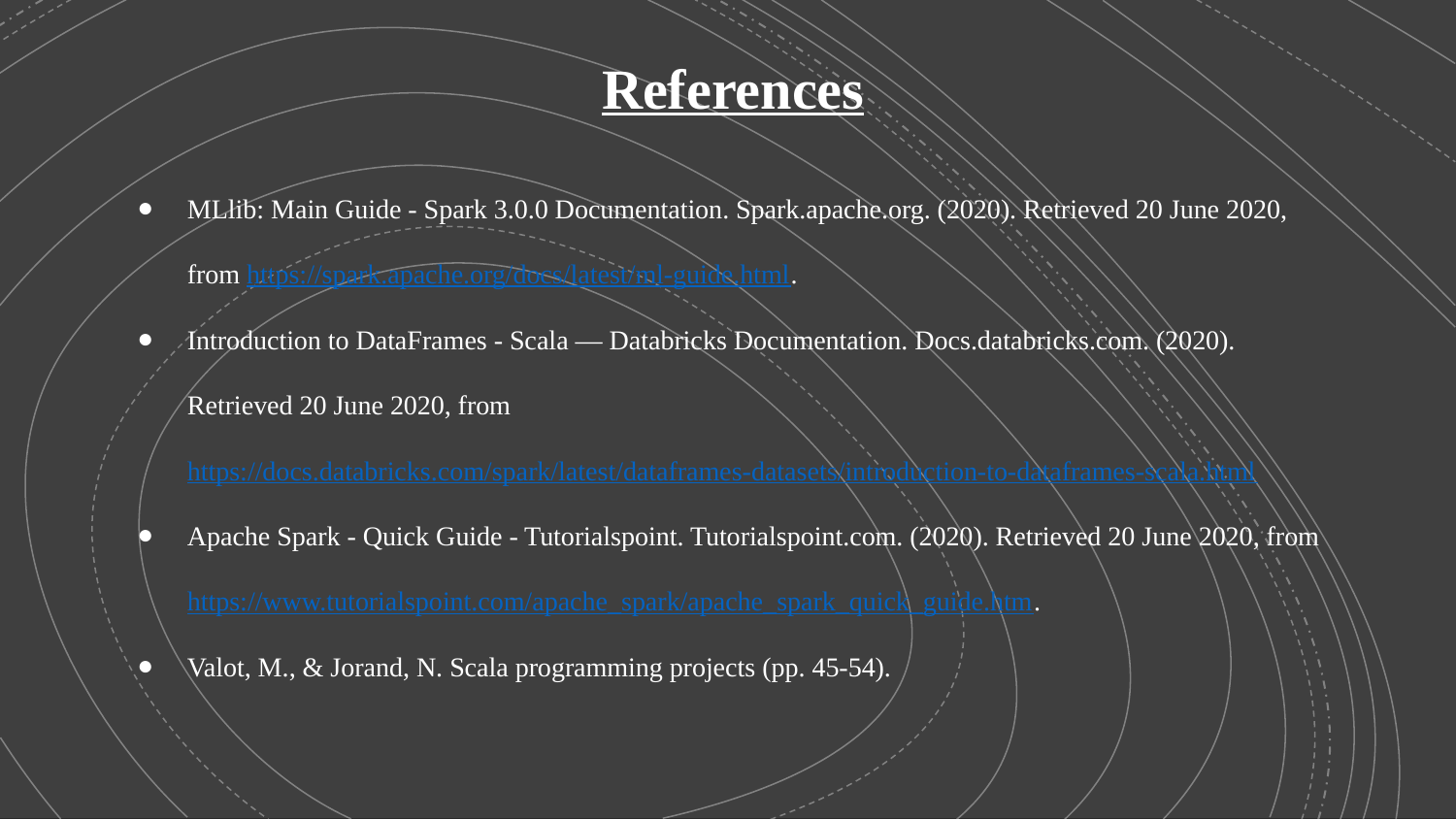

# References
MLlib: Main Guide - Spark 3.0.0 Documentation. Spark.apache.org. (2020). Retrieved 20 June 2020, from https://spark.apache.org/docs/latest/ml-guide.html.
Introduction to DataFrames - Scala — Databricks Documentation. Docs.databricks.com. (2020). Retrieved 20 June 2020, from https://docs.databricks.com/spark/latest/dataframes-datasets/introduction-to-dataframes-scala.html
Apache Spark - Quick Guide - Tutorialspoint. Tutorialspoint.com. (2020). Retrieved 20 June 2020, from https://www.tutorialspoint.com/apache_spark/apache_spark_quick_guide.htm.
Valot, M., & Jorand, N. Scala programming projects (pp. 45-54).